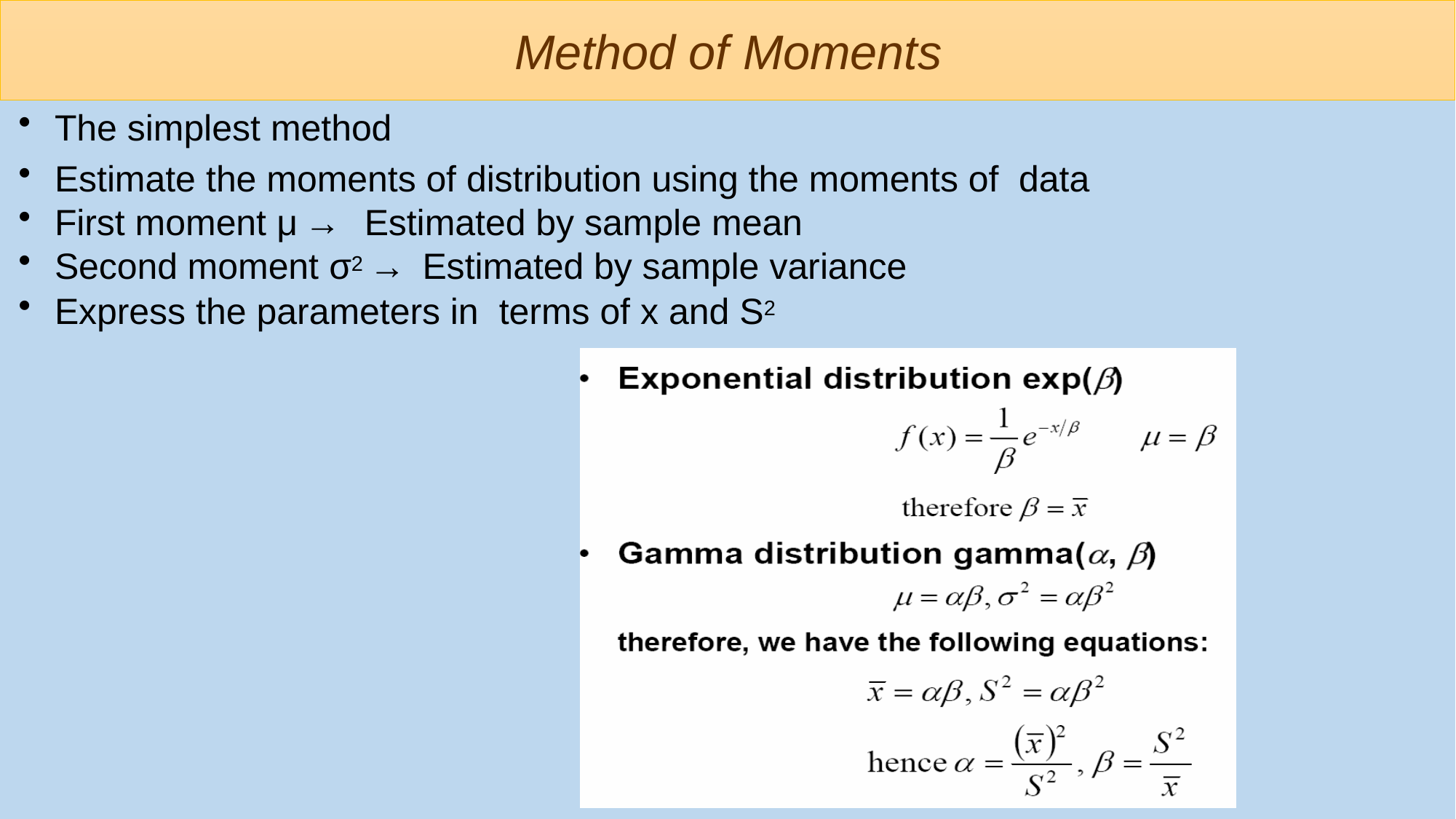

# Method of Moments
The simplest method
Estimate the moments of distribution using the moments of  data
First moment μ→ Estimated by sample mean
Second moment σ2 → Estimated by sample variance
Express the parameters in  terms of x and S2